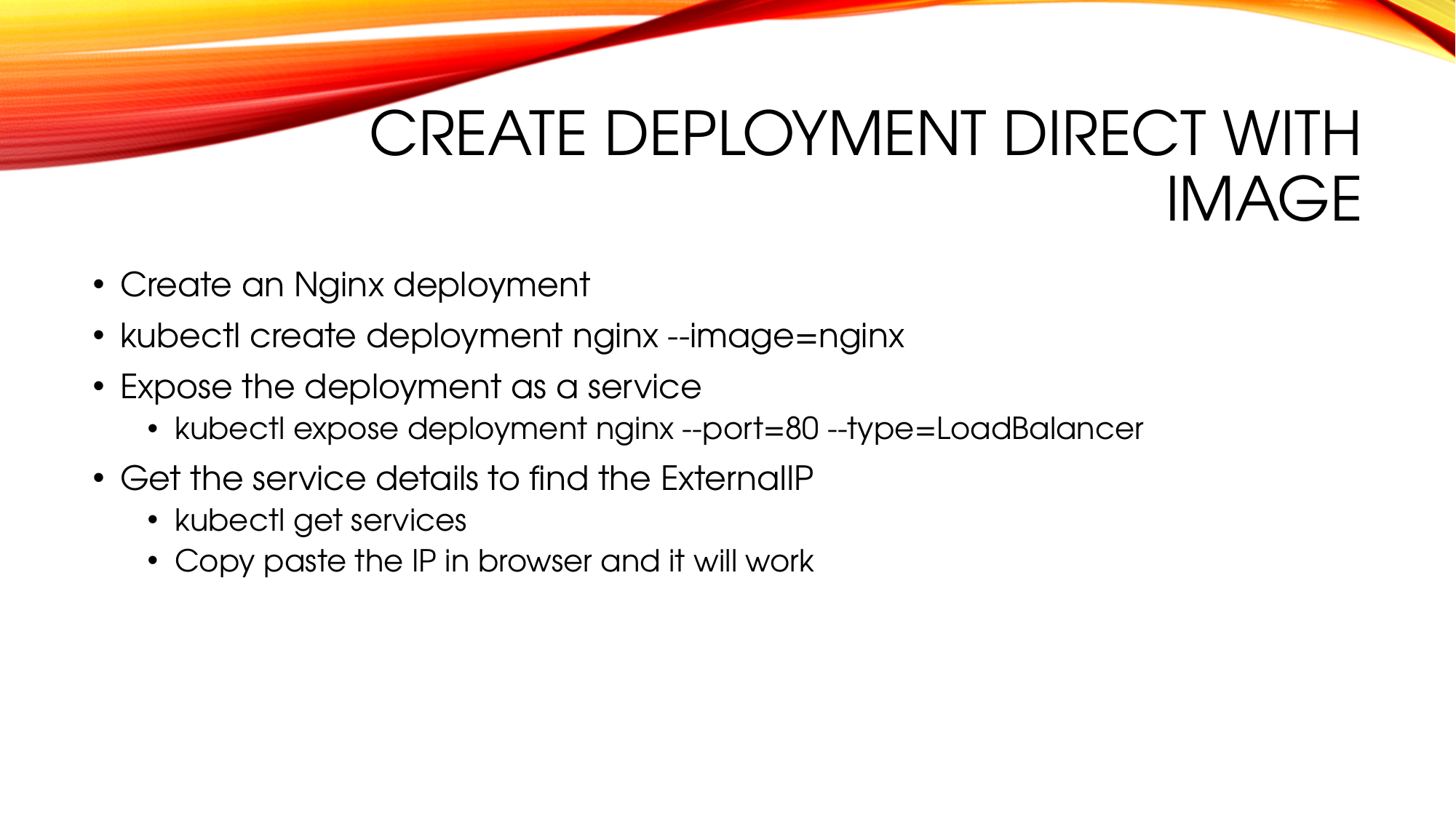

# Create Deployment direct with image
Create an Nginx deployment
kubectl create deployment nginx --image=nginx
Expose the deployment as a service
kubectl expose deployment nginx --port=80 --type=LoadBalancer
Get the service details to find the ExternaIIP
kubectl get services
Copy paste the IP in browser and it will work